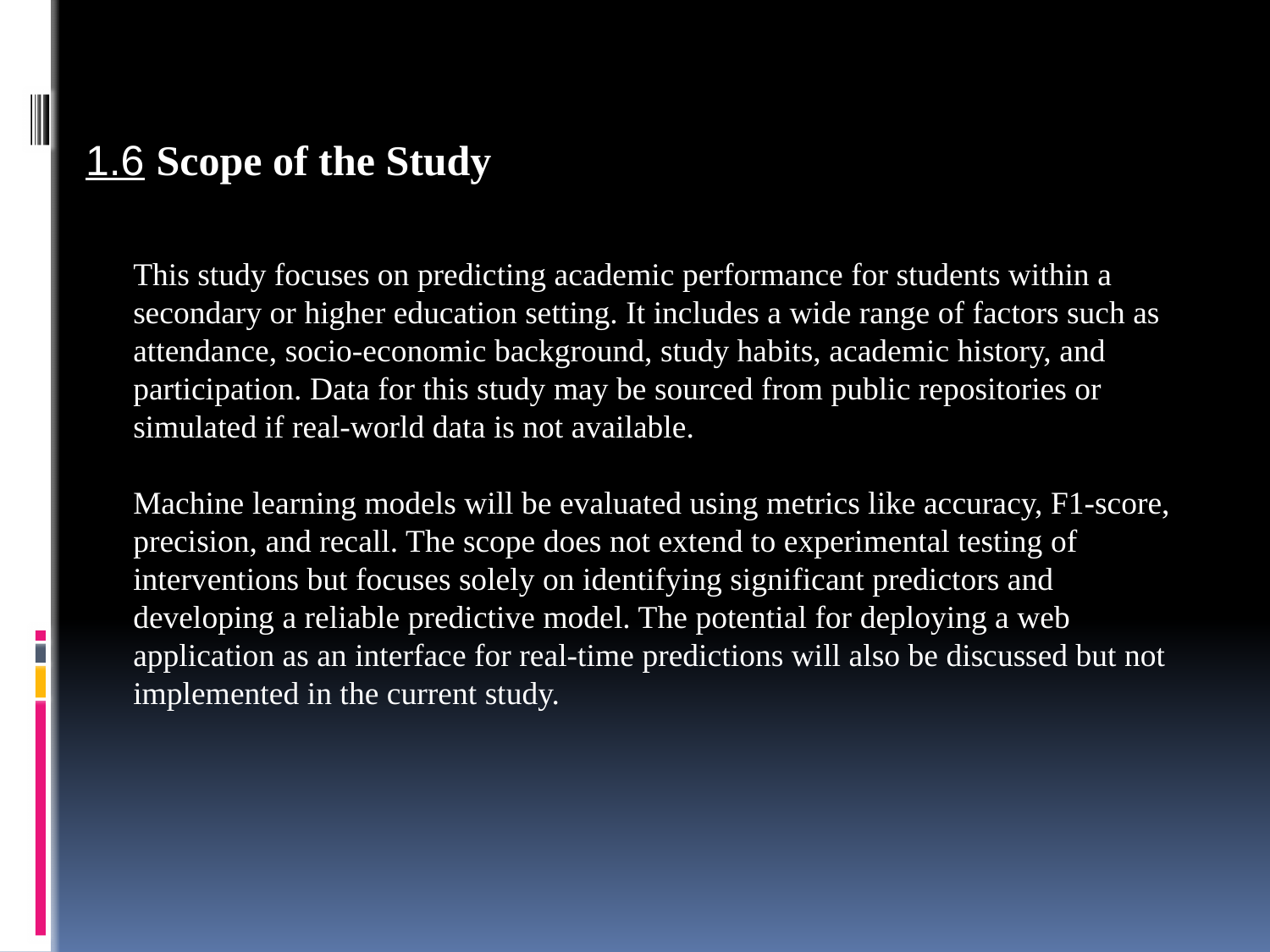

1.6 Scope of the Study
This study focuses on predicting academic performance for students within a secondary or higher education setting. It includes a wide range of factors such as attendance, socio-economic background, study habits, academic history, and participation. Data for this study may be sourced from public repositories or simulated if real-world data is not available.
Machine learning models will be evaluated using metrics like accuracy, F1-score, precision, and recall. The scope does not extend to experimental testing of interventions but focuses solely on identifying significant predictors and developing a reliable predictive model. The potential for deploying a web application as an interface for real-time predictions will also be discussed but not implemented in the current study.